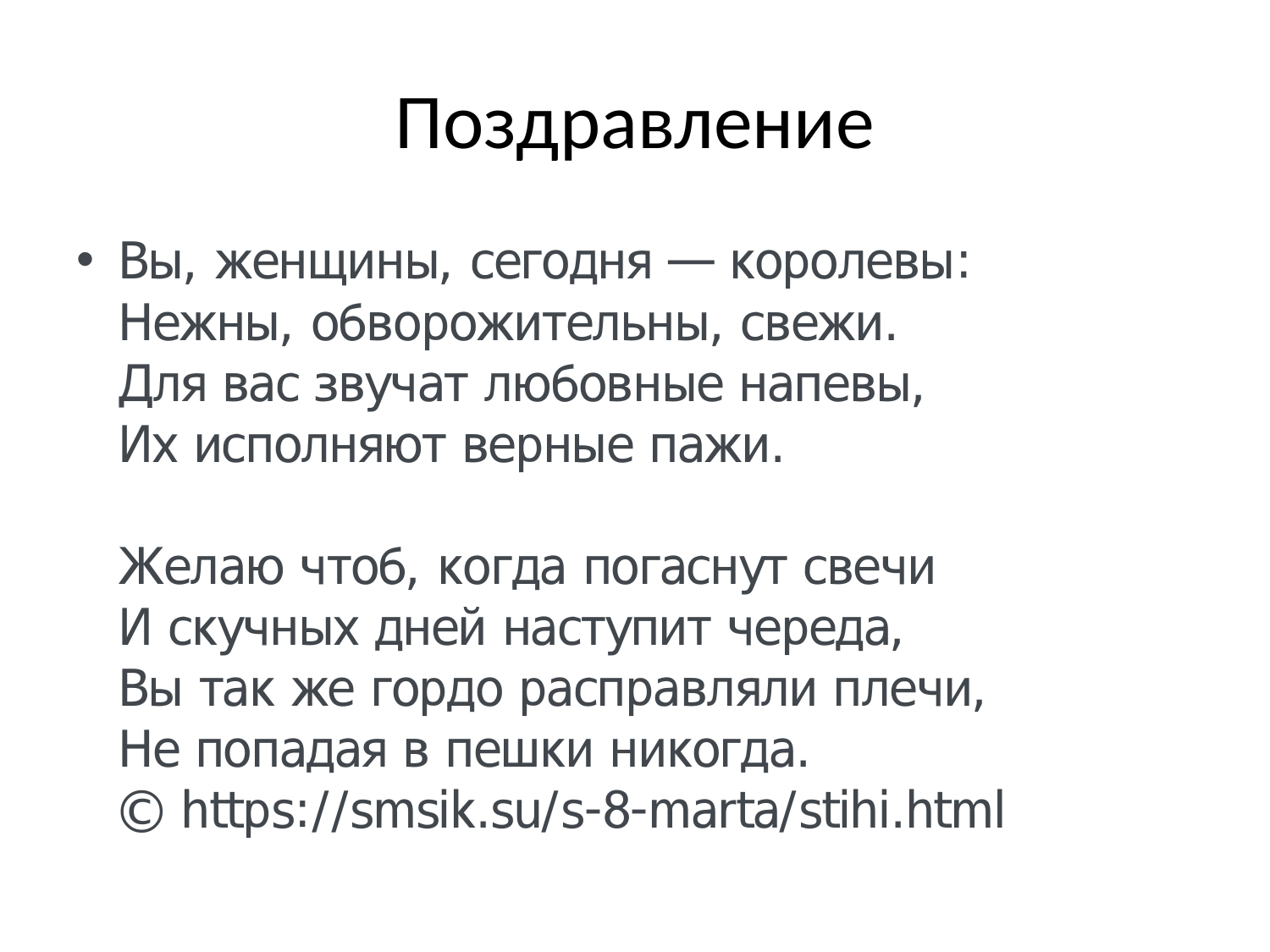

# Поздравление
Вы, женщины, сегодня — королевы:
Нежны, обворожительны, свежи.
Для вас звучат любовные напевы,
Их исполняют верные пажи.
Желаю чтоб, когда погаснут свечи
И скучных дней наступит череда,
Вы так же гордо расправляли плечи,
Не попадая в пешки никогда.
© https://smsik.su/s-8-marta/stihi.html